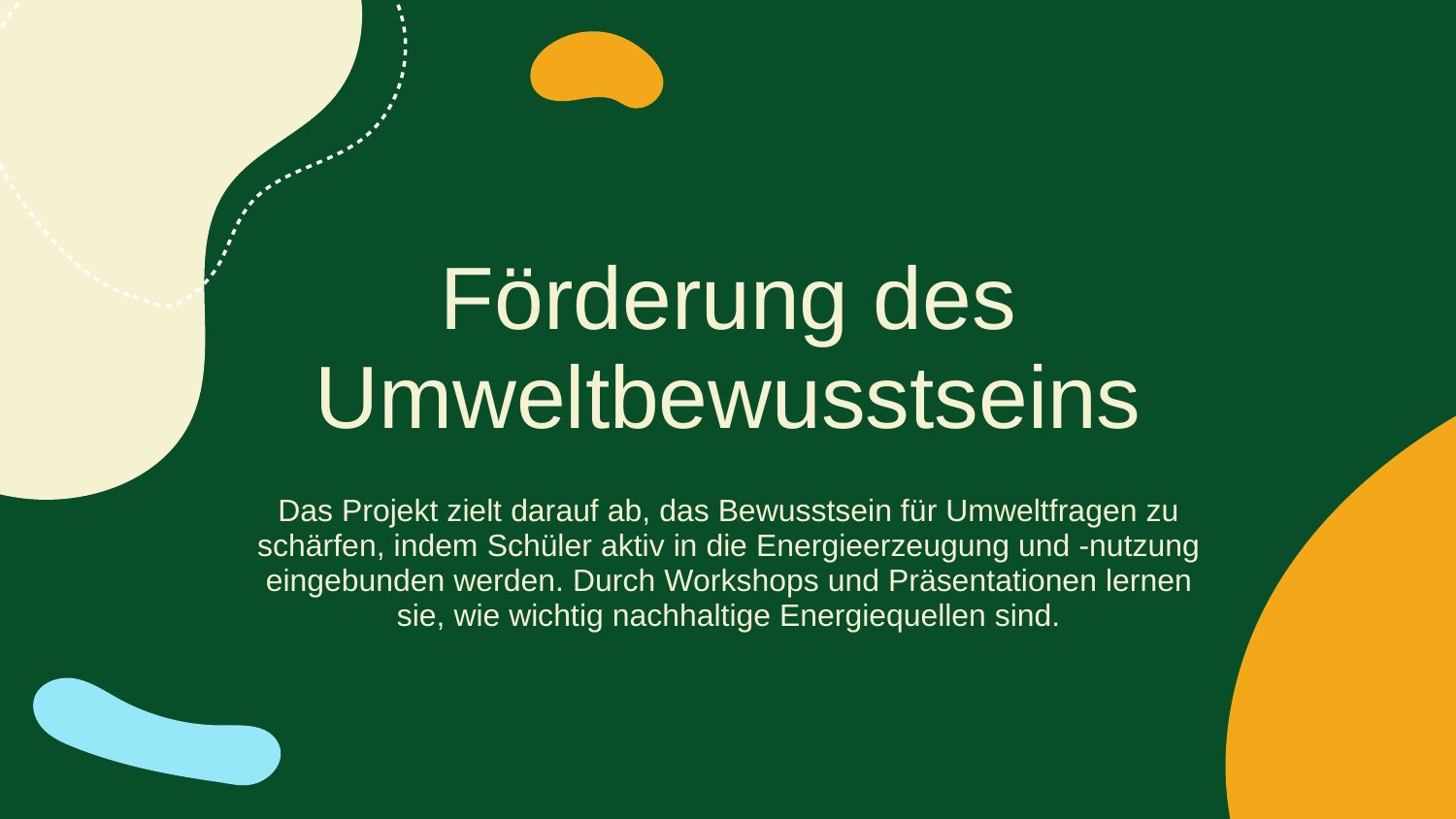

# Förderung des Umweltbewusstseins
Das Projekt zielt darauf ab, das Bewusstsein für Umweltfragen zu schärfen, indem Schüler aktiv in die Energieerzeugung und -nutzung eingebunden werden. Durch Workshops und Präsentationen lernen sie, wie wichtig nachhaltige Energiequellen sind.